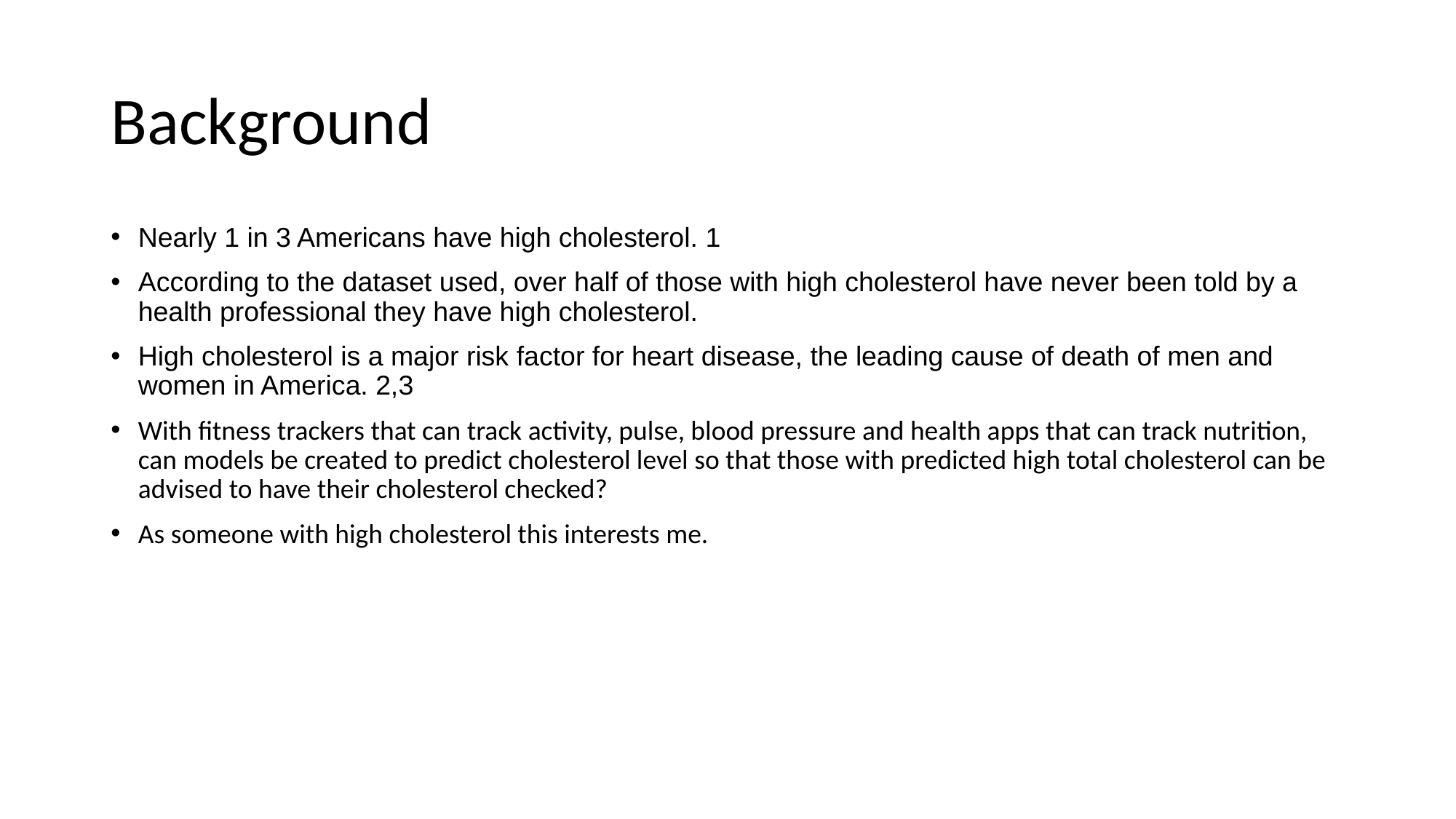

# Background
Nearly 1 in 3 Americans have high cholesterol. 1
According to the dataset used, over half of those with high cholesterol have never been told by a health professional they have high cholesterol.
High cholesterol is a major risk factor for heart disease, the leading cause of death of men and women in America. 2,3
With fitness trackers that can track activity, pulse, blood pressure and health apps that can track nutrition, can models be created to predict cholesterol level so that those with predicted high total cholesterol can be advised to have their cholesterol checked?
As someone with high cholesterol this interests me.